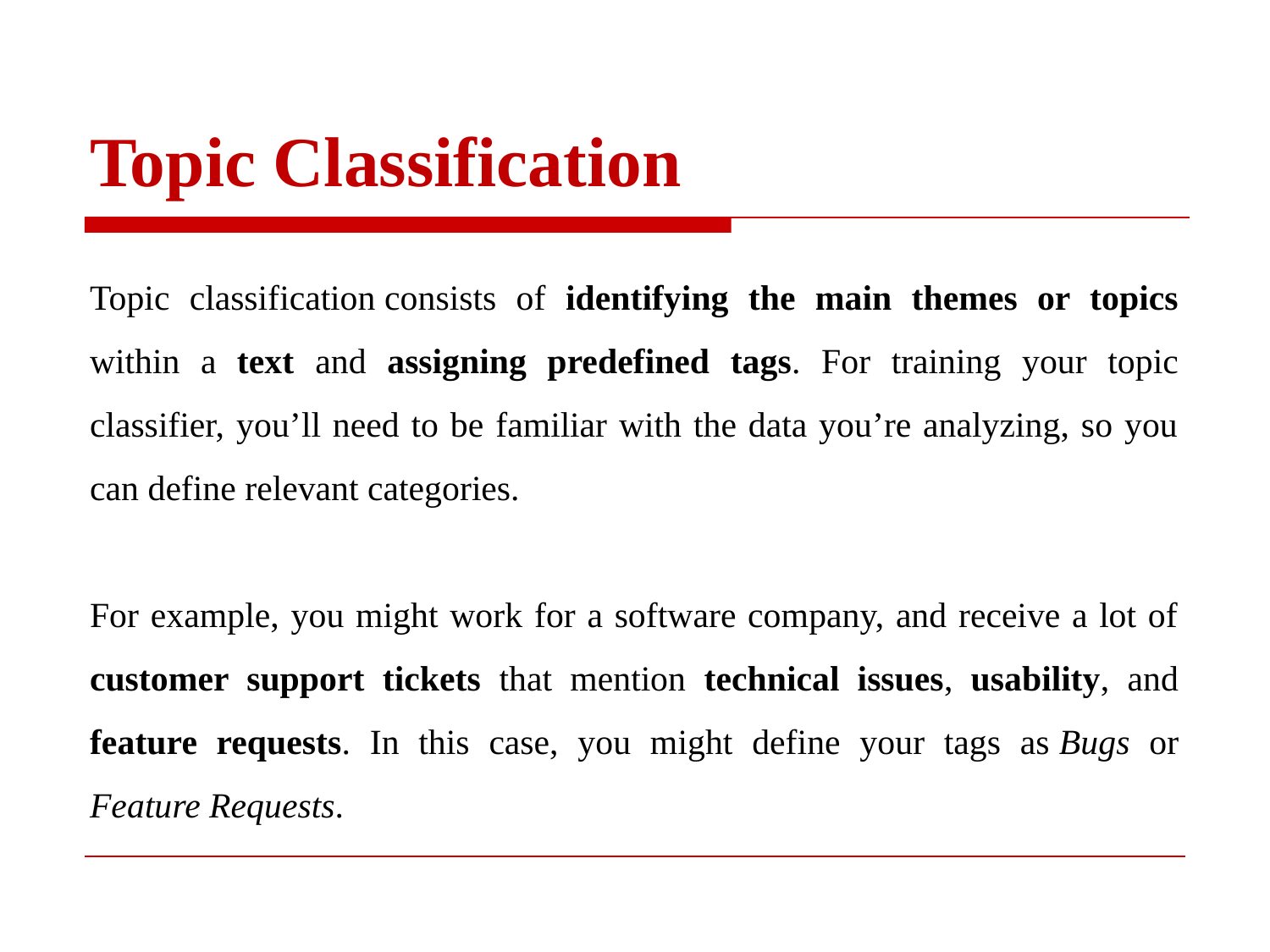

# Topic Classification
Topic classification consists of identifying the main themes or topics within a text and assigning predefined tags. For training your topic classifier, you’ll need to be familiar with the data you’re analyzing, so you can define relevant categories.

For example, you might work for a software company, and receive a lot of customer support tickets that mention technical issues, usability, and feature requests. In this case, you might define your tags as Bugs or Feature Requests.